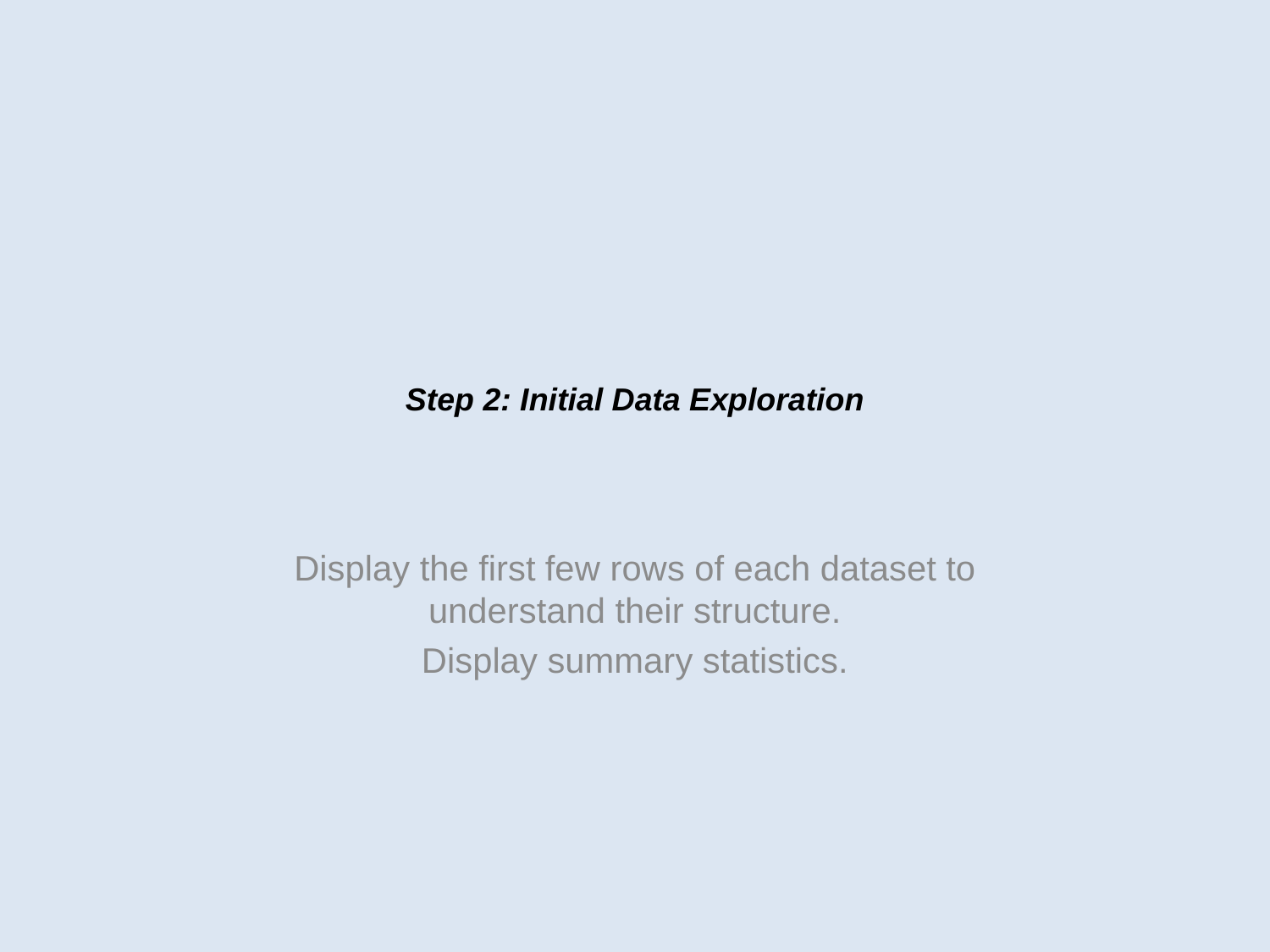

# Step 2: Initial Data Exploration
Display the first few rows of each dataset to understand their structure.
Display summary statistics.